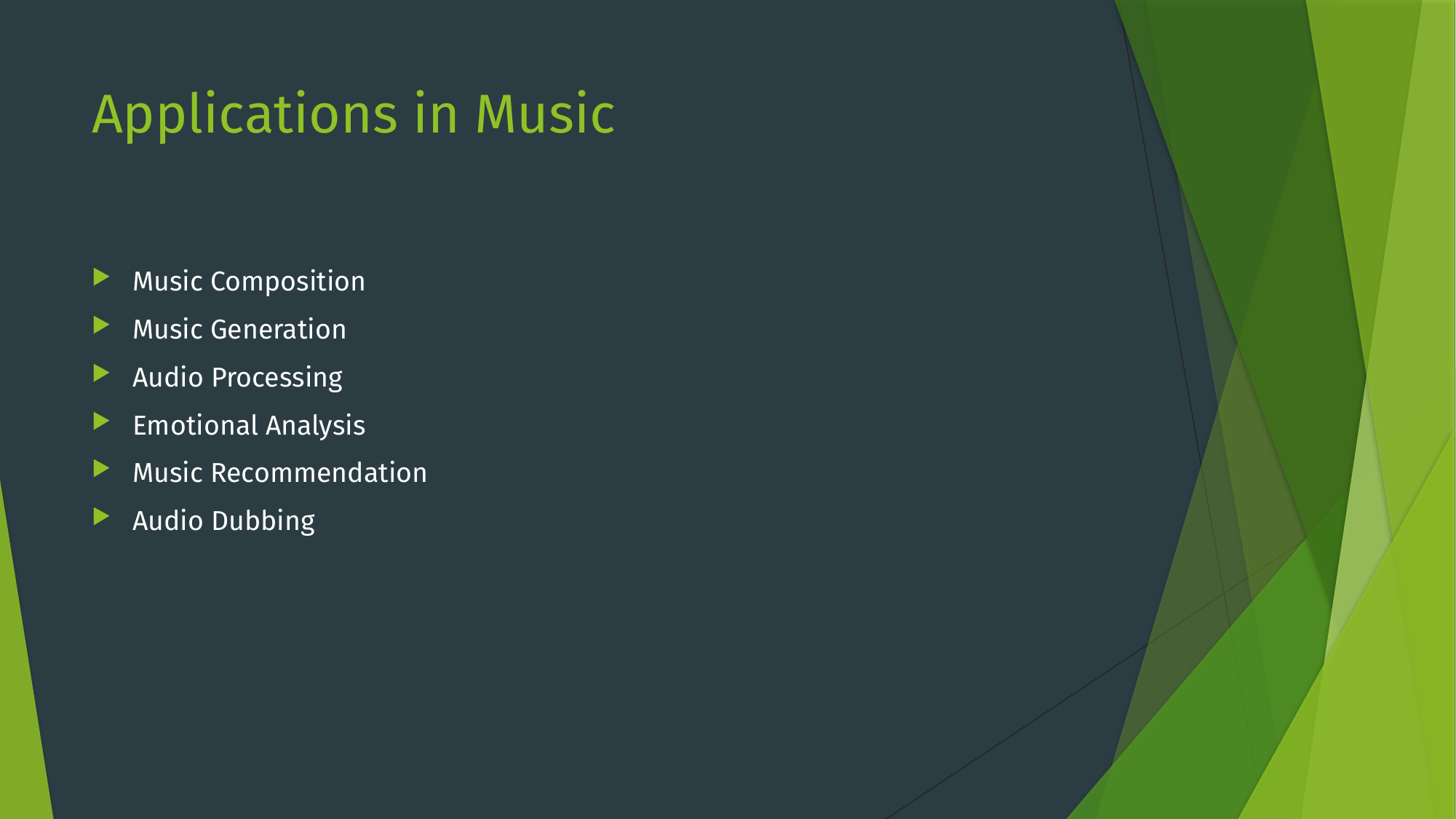

# Applications in Music
Music Composition
Music Generation
Audio Processing
Emotional Analysis
Music Recommendation
Audio Dubbing